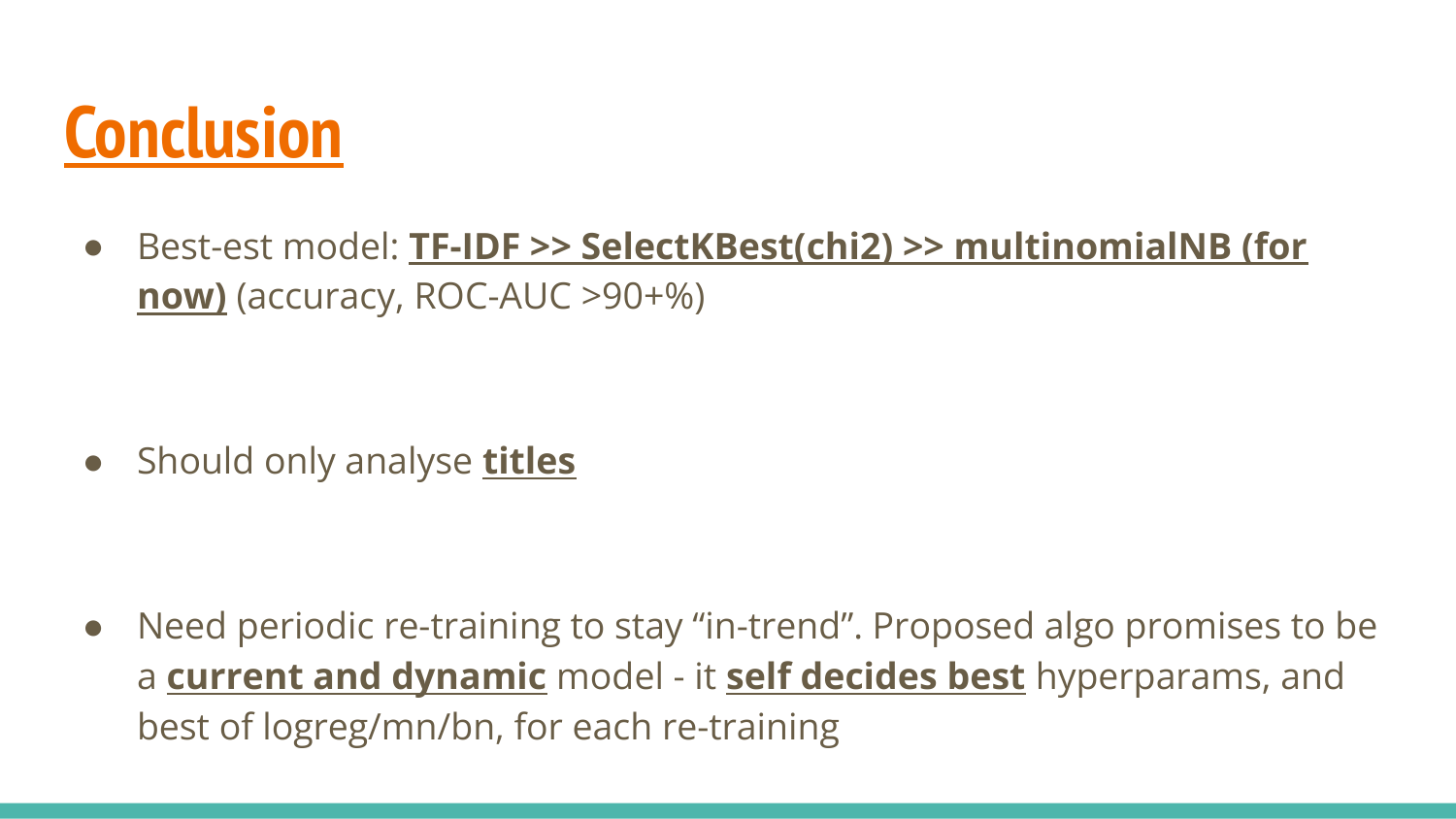

# Conclusion
Best-est model: TF-IDF >> SelectKBest(chi2) >> multinomialNB (for now) (accuracy, ROC-AUC >90+%)

Should only analyse titles

Need periodic re-training to stay “in-trend”. Proposed algo promises to be a current and dynamic model - it self decides best hyperparams, and best of logreg/mn/bn, for each re-training